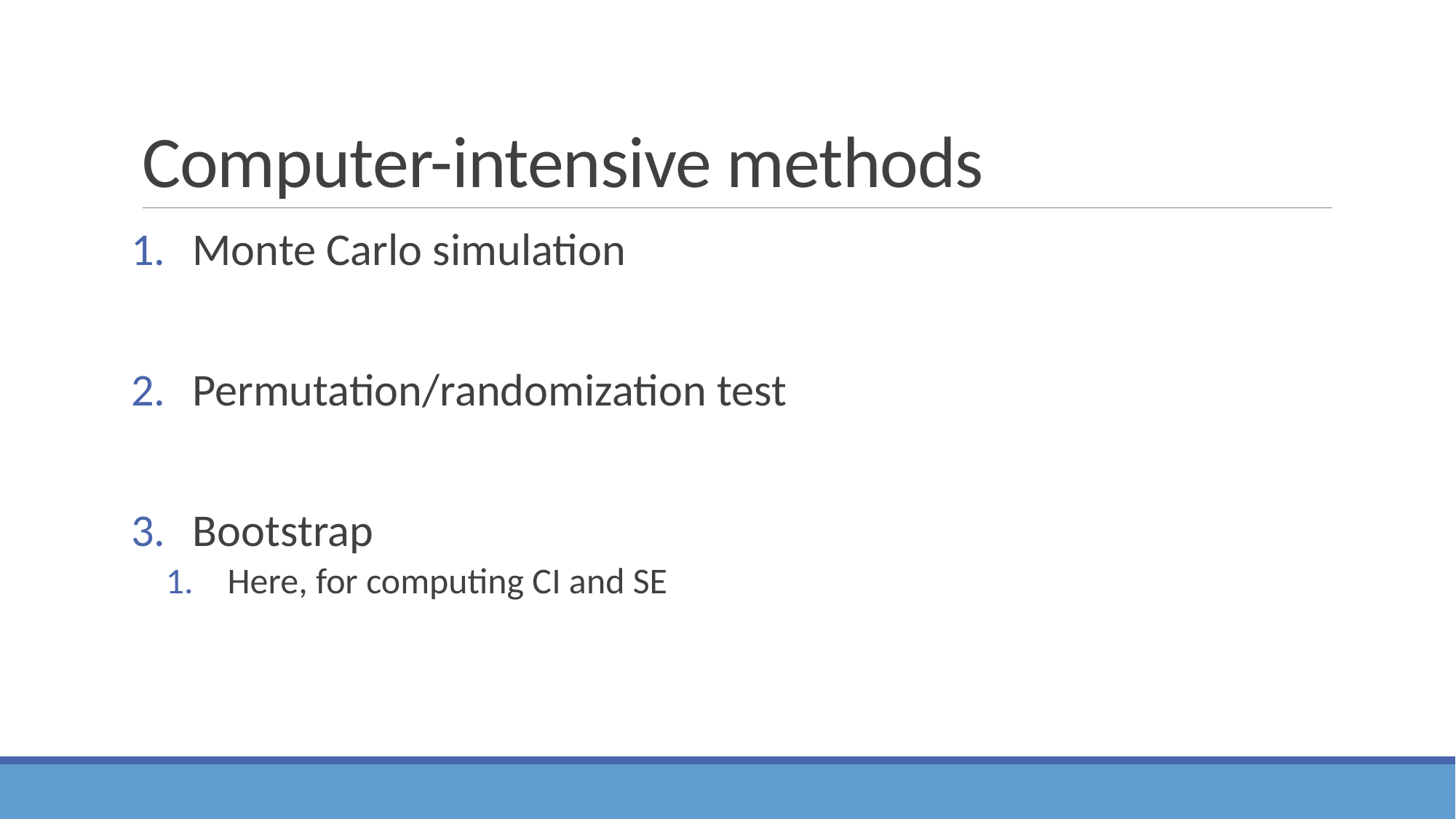

# Computer-intensive methods
Monte Carlo simulation

Permutation/randomization test

Bootstrap
Here, for computing CI and SE